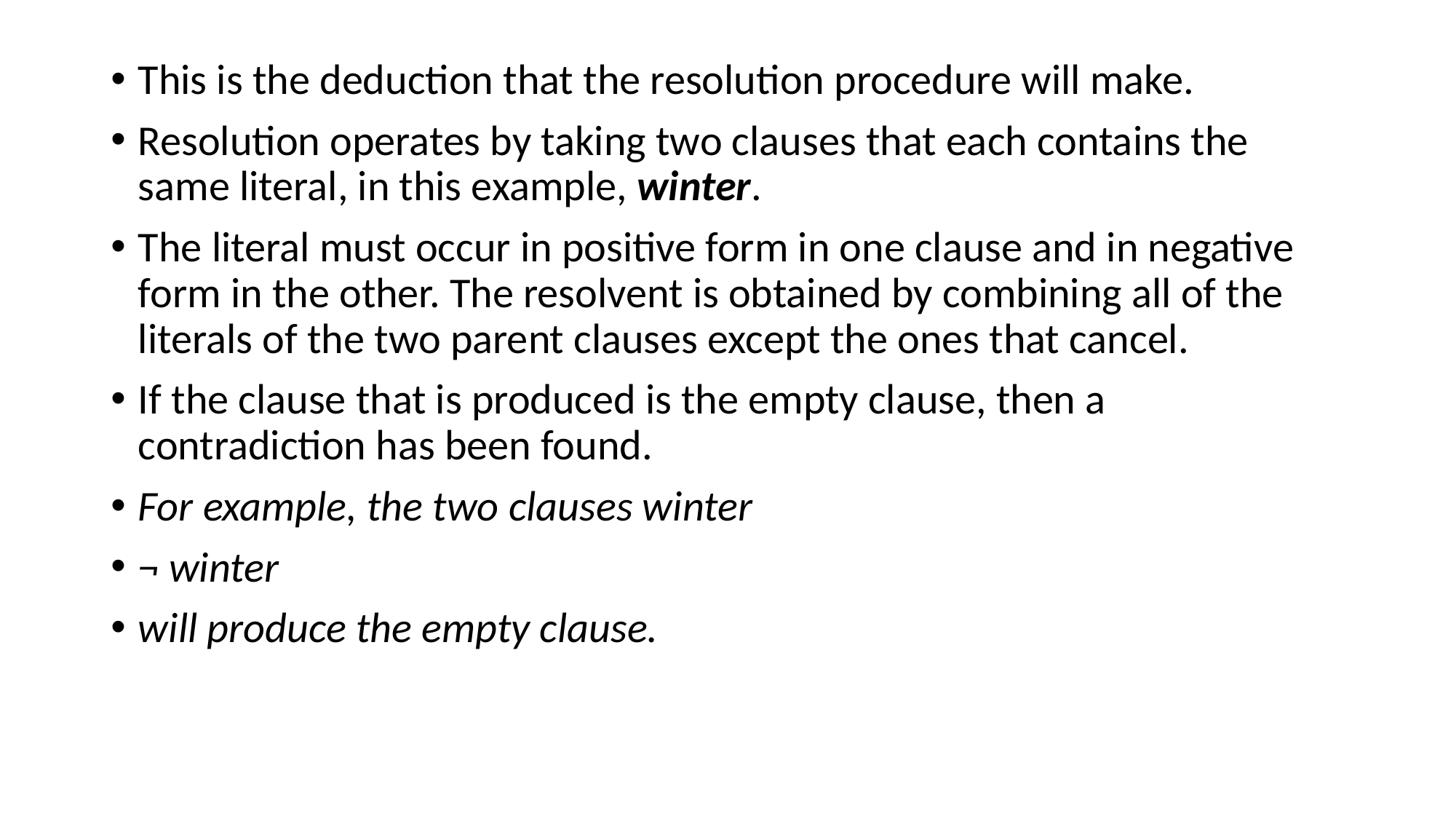

This is the deduction that the resolution procedure will make.
Resolution operates by taking two clauses that each contains the same literal, in this example, winter.
The literal must occur in positive form in one clause and in negative form in the other. The resolvent is obtained by combining all of the literals of the two parent clauses except the ones that cancel.
If the clause that is produced is the empty clause, then a contradiction has been found.
For example, the two clauses winter
¬ winter
will produce the empty clause.